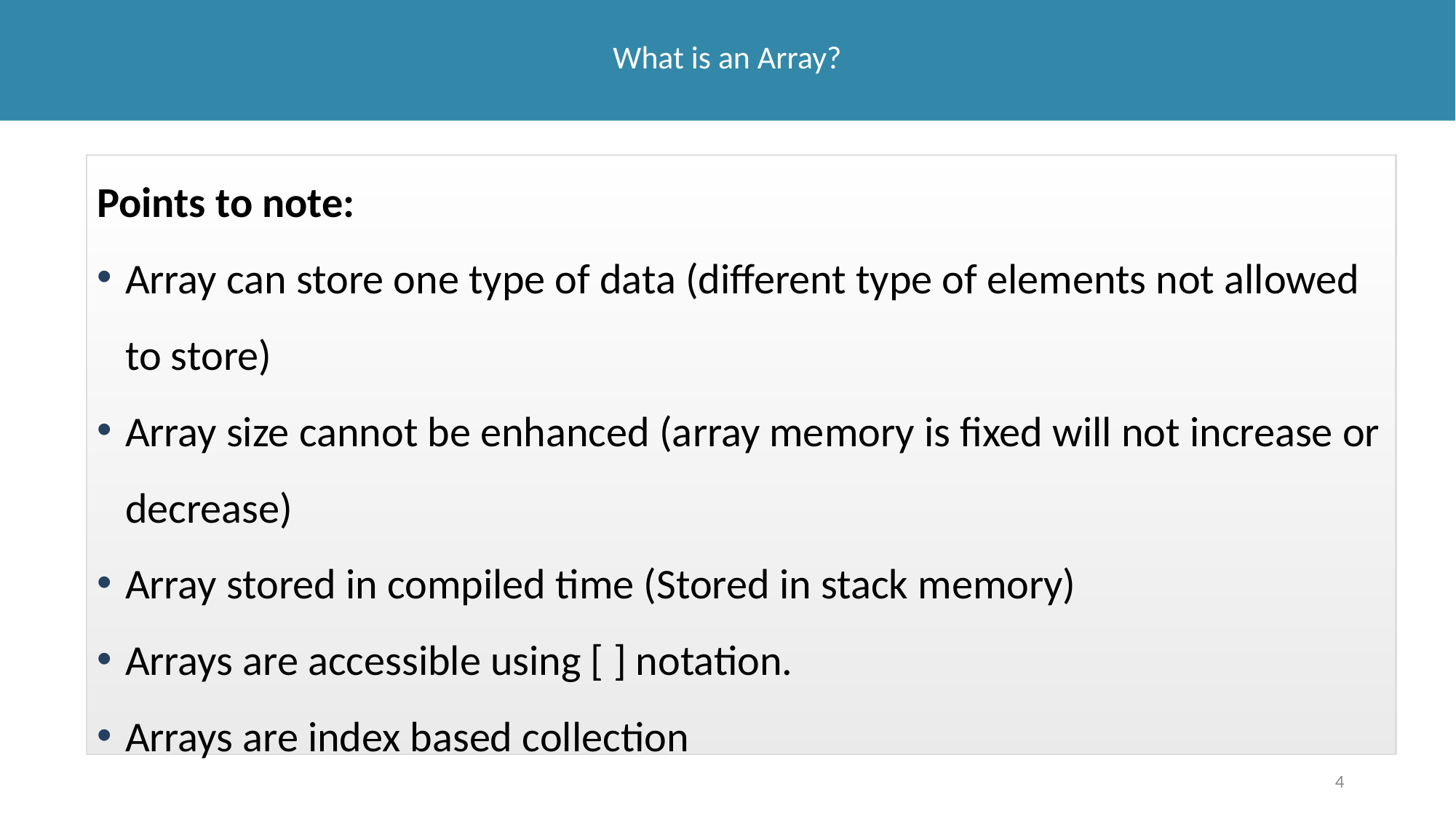

# What is an Array?
Points to note:
Array can store one type of data (different type of elements not allowed to store)
Array size cannot be enhanced (array memory is fixed will not increase or decrease)
Array stored in compiled time (Stored in stack memory)
Arrays are accessible using [ ] notation.
Arrays are index based collection
4